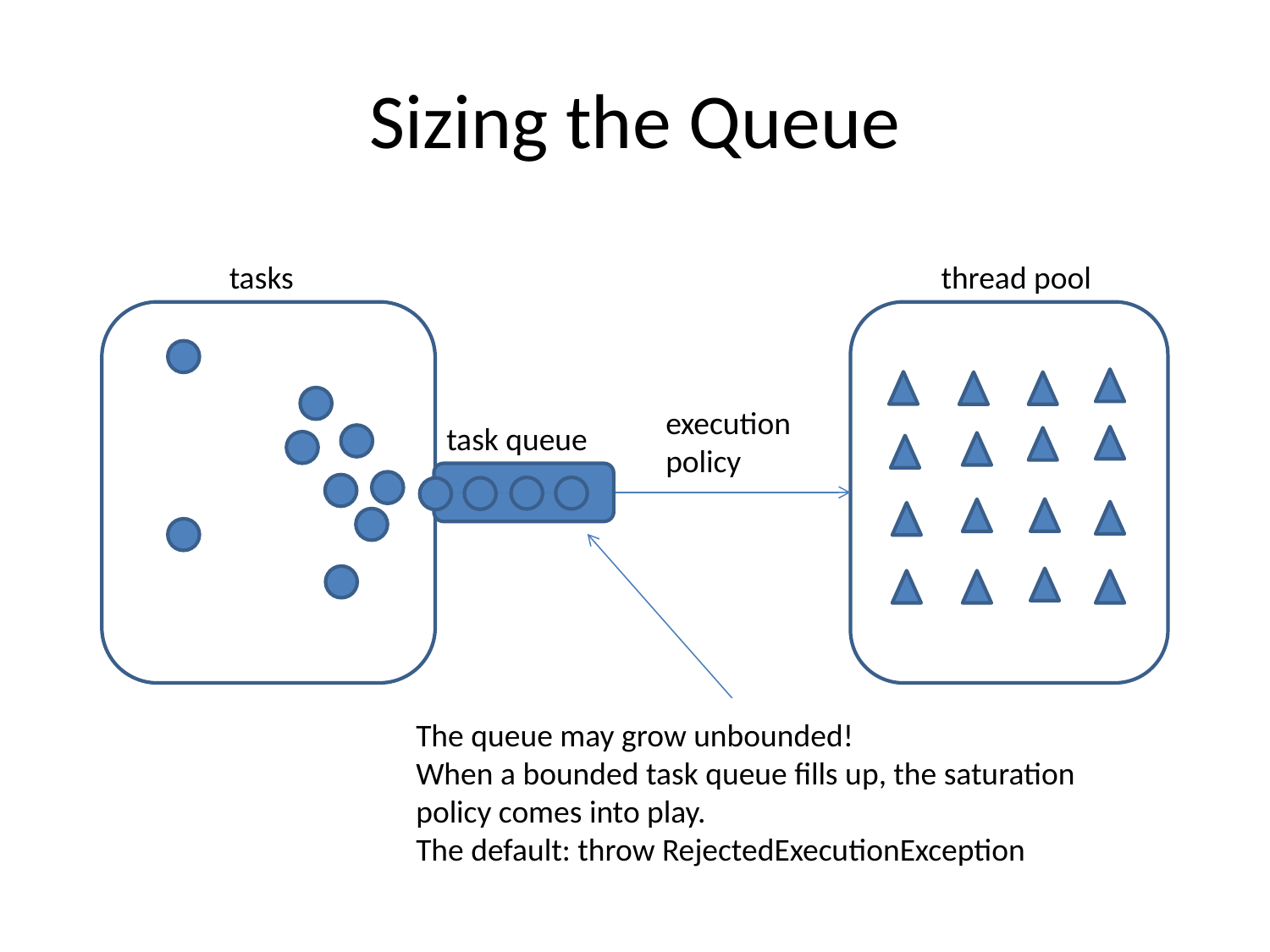

# Sizing the Queue
tasks
thread pool

execution
policy
task queue

The queue may grow unbounded!
When a bounded task queue fills up, the saturation policy comes into play.
The default: throw RejectedExecutionException